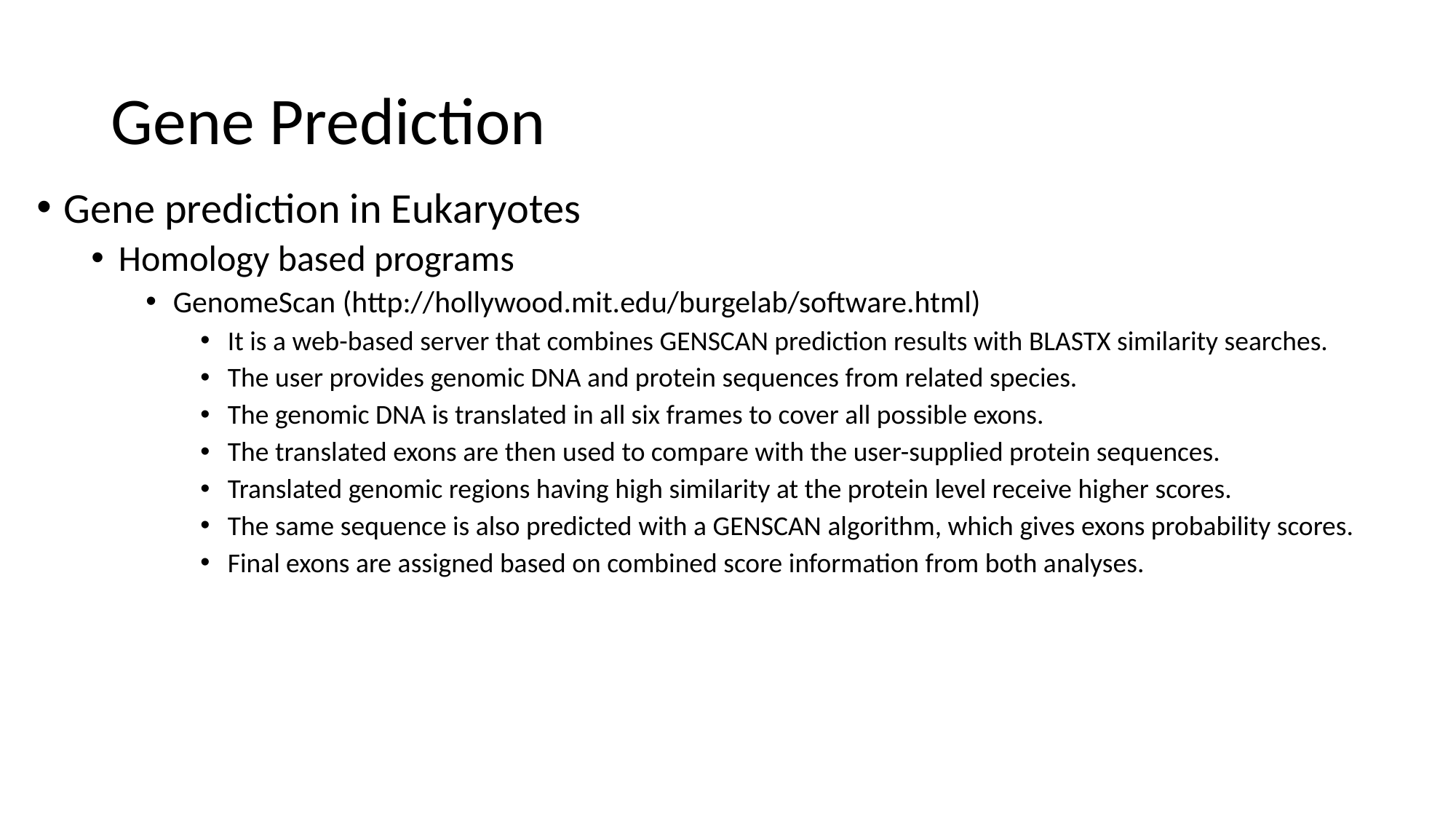

# Gene Prediction
Gene prediction in Eukaryotes
Homology based programs
GenomeScan (http://hollywood.mit.edu/burgelab/software.html)
It is a web-based server that combines GENSCAN prediction results with BLASTX similarity searches.
The user provides genomic DNA and protein sequences from related species.
The genomic DNA is translated in all six frames to cover all possible exons.
The translated exons are then used to compare with the user-supplied protein sequences.
Translated genomic regions having high similarity at the protein level receive higher scores.
The same sequence is also predicted with a GENSCAN algorithm, which gives exons probability scores.
Final exons are assigned based on combined score information from both analyses.